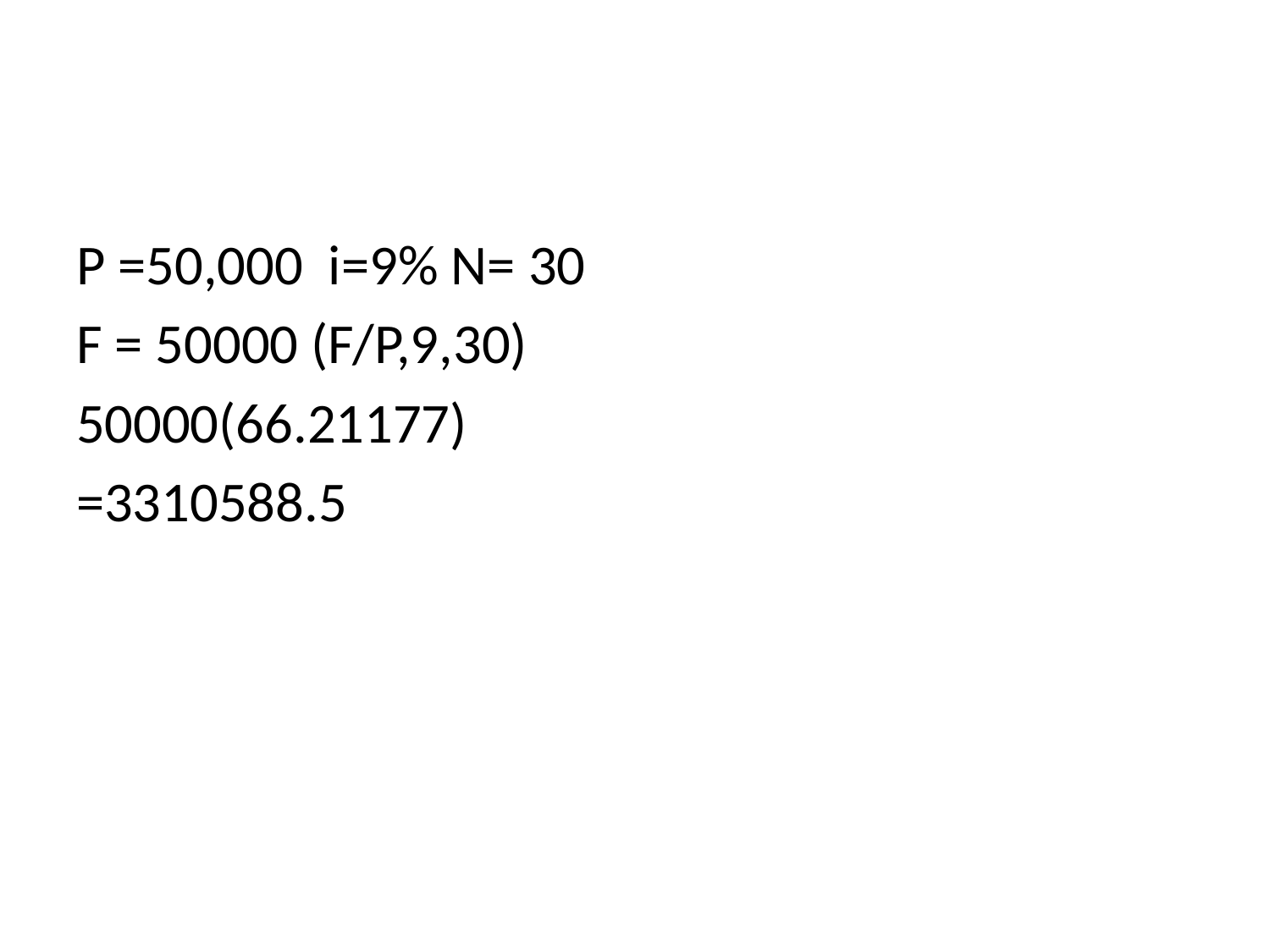

#
P =50,000  i=9% N= 30
F = 50000 (F/P,9,30)
50000(66.21177)
=3310588.5